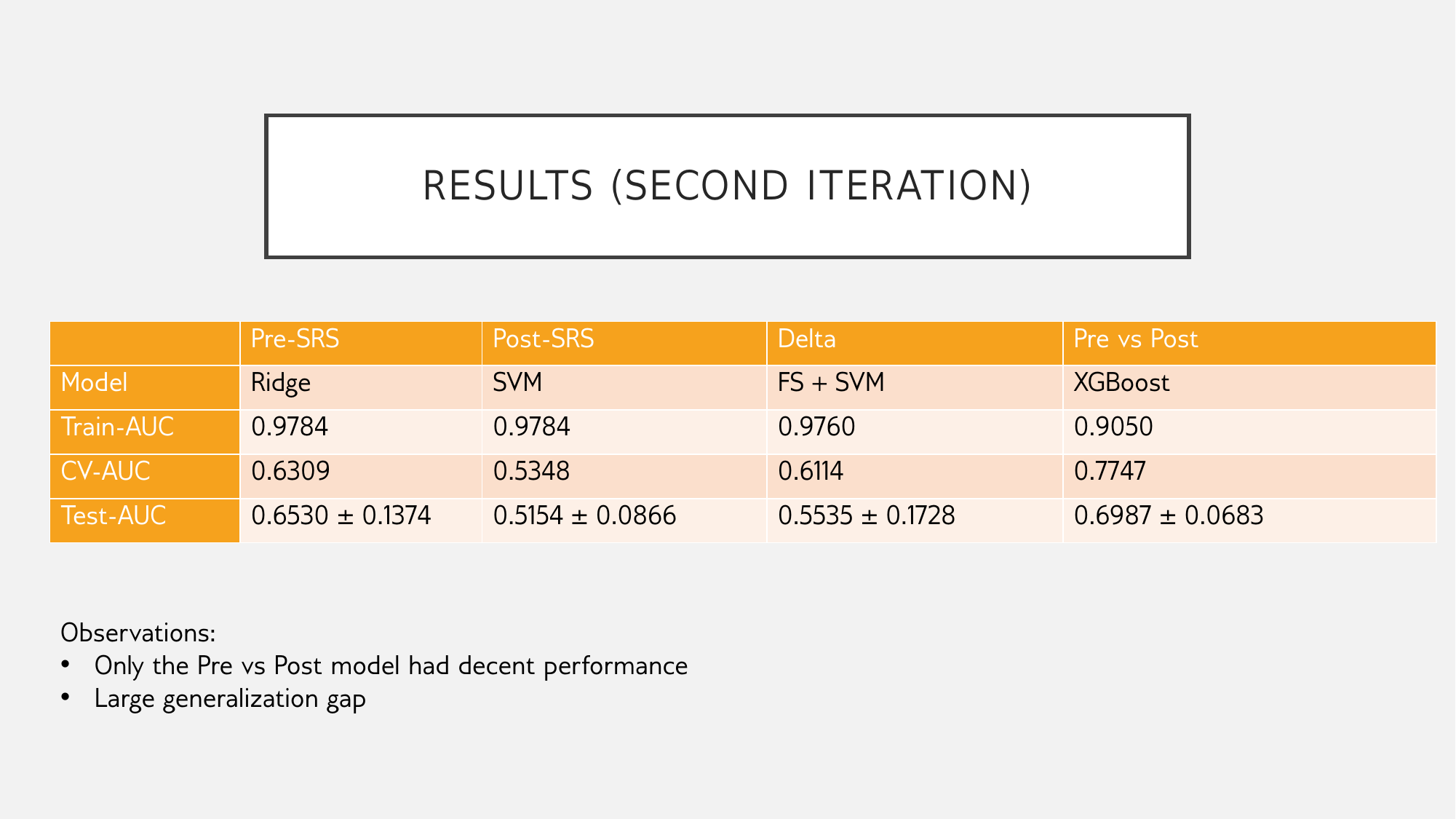

# Results (Second Iteration)
|  | Pre-SRS | Post-SRS | Delta | Pre vs Post |
| --- | --- | --- | --- | --- |
| Model | Ridge | SVM | FS + SVM | XGBoost |
| Train-AUC | 0.9784 | 0.9784 | 0.9760 | 0.9050 |
| CV-AUC | 0.6309 | 0.5348 | 0.6114 | 0.7747 |
| Test-AUC | 0.6530 ± 0.1374 | 0.5154 ± 0.0866 | 0.5535 ± 0.1728 | 0.6987 ± 0.0683 |

Observations:
Only the Pre vs Post model had decent performance
Large generalization gap